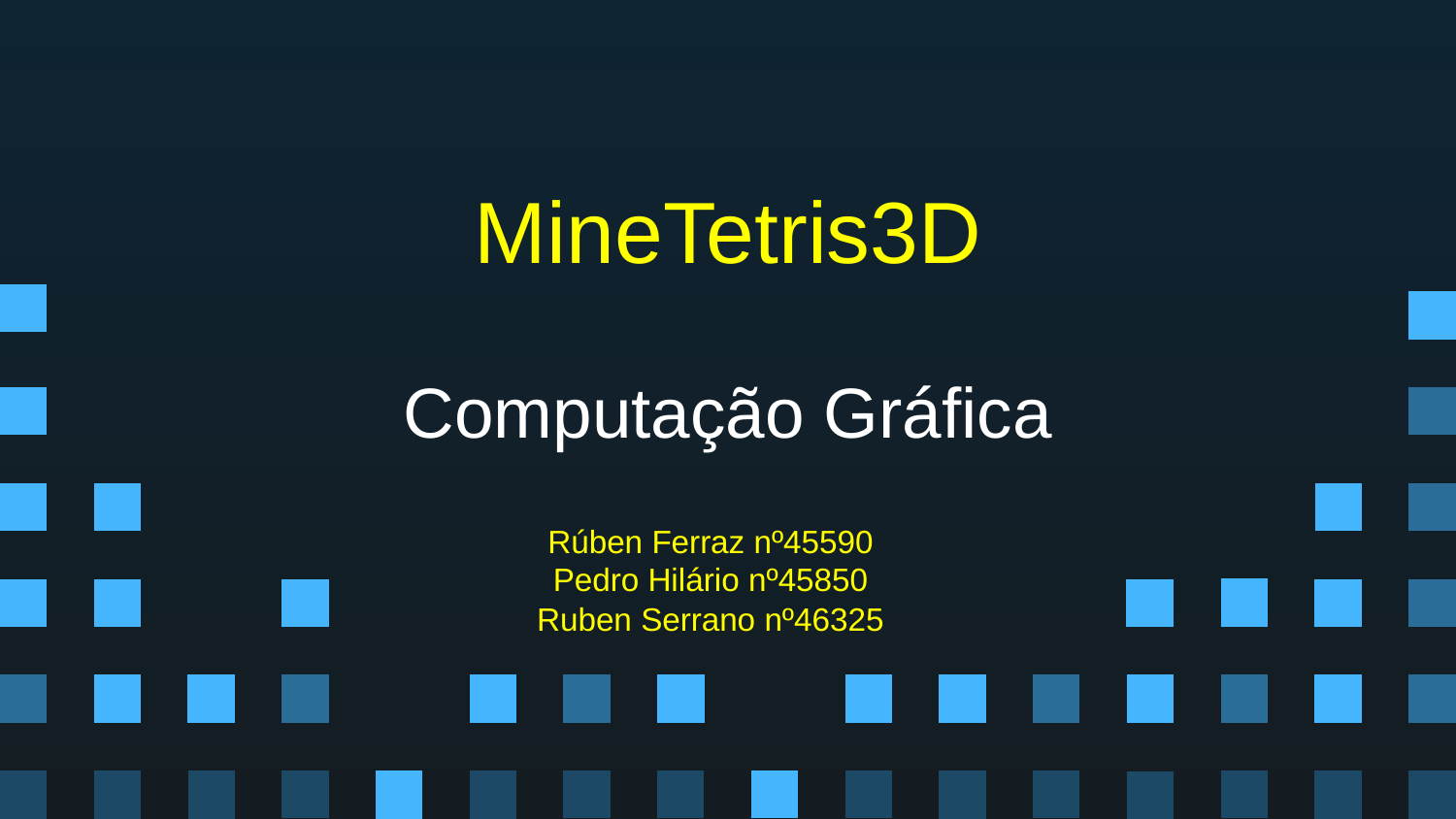

MineTetris3D
# Computação Gráfica
Rúben Ferraz nº45590
Pedro Hilário nº45850
Ruben Serrano nº46325